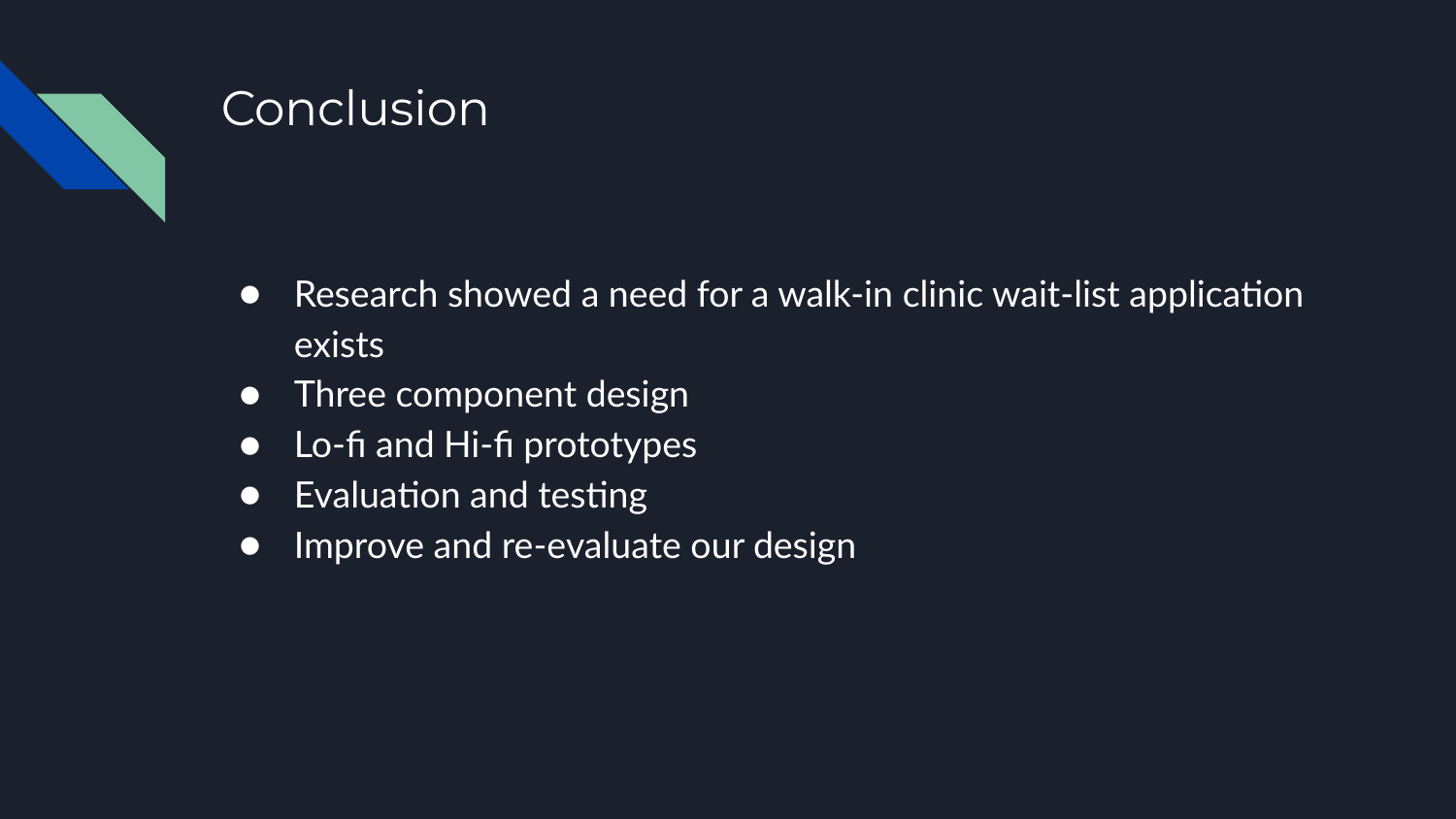

# Conclusion
Research showed a need for a walk-in clinic wait-list application exists
Three component design
Lo-fi and Hi-fi prototypes
Evaluation and testing
Improve and re-evaluate our design